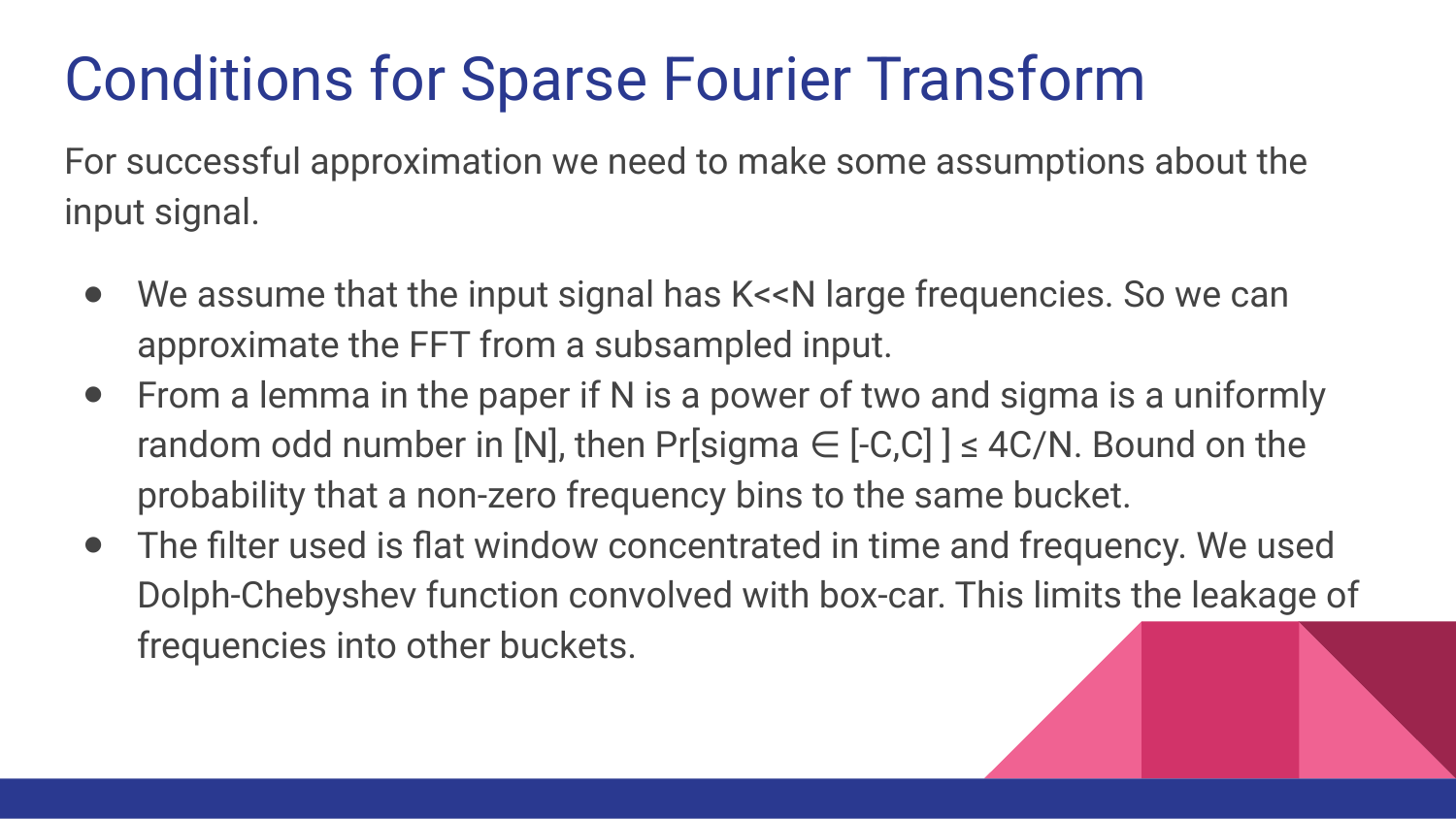

# Conditions for Sparse Fourier Transform
For successful approximation we need to make some assumptions about the input signal.
We assume that the input signal has K<<N large frequencies. So we can approximate the FFT from a subsampled input.
From a lemma in the paper if N is a power of two and sigma is a uniformly random odd number in [N], then Pr[sigma ∈ [-C,C] ] ≤ 4C/N. Bound on the probability that a non-zero frequency bins to the same bucket.
The filter used is flat window concentrated in time and frequency. We used Dolph-Chebyshev function convolved with box-car. This limits the leakage of frequencies into other buckets.